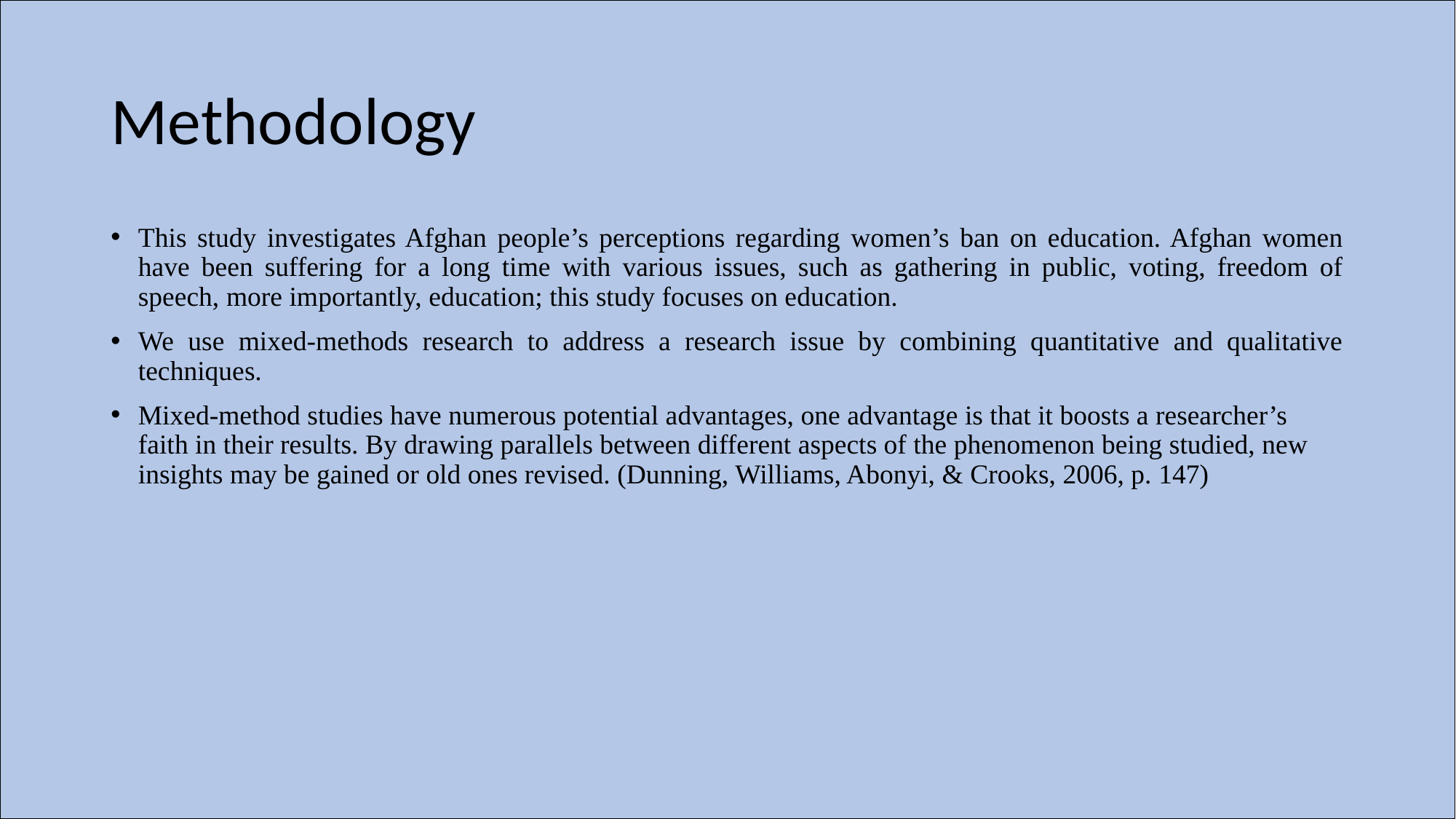

# Methodology
This study investigates Afghan people’s perceptions regarding women’s ban on education. Afghan women have been suffering for a long time with various issues, such as gathering in public, voting, freedom of speech, more importantly, education; this study focuses on education.
We use mixed-methods research to address a research issue by combining quantitative and qualitative techniques.
Mixed-method studies have numerous potential advantages, one advantage is that it boosts a researcher’s faith in their results. By drawing parallels between different aspects of the phenomenon being studied, new insights may be gained or old ones revised. (Dunning, Williams, Abonyi, & Crooks, 2006, p. 147)